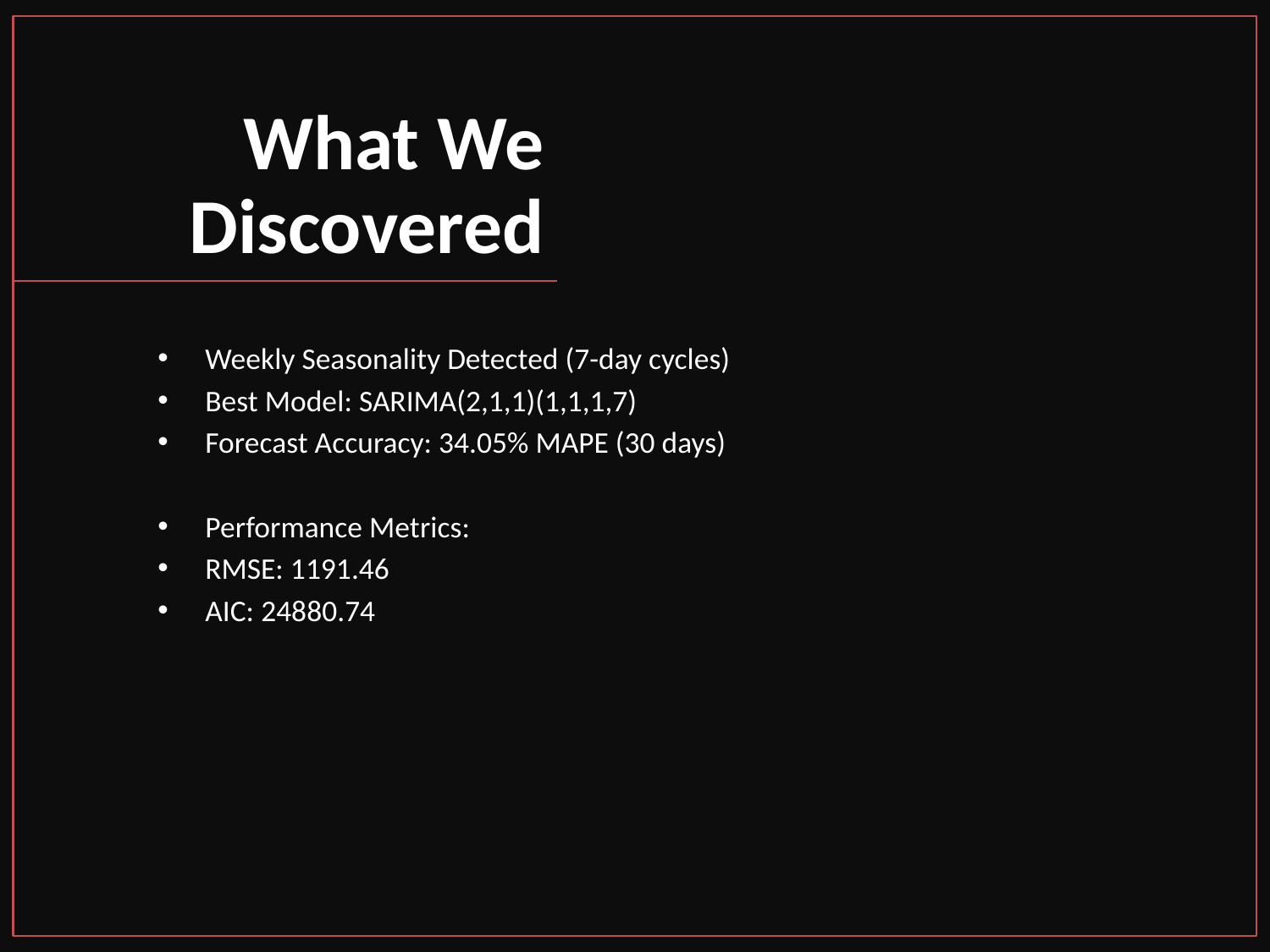

# What We Discovered
Weekly Seasonality Detected (7-day cycles)
Best Model: SARIMA(2,1,1)(1,1,1,7)
Forecast Accuracy: 34.05% MAPE (30 days)

Performance Metrics:
RMSE: 1191.46
AIC: 24880.74